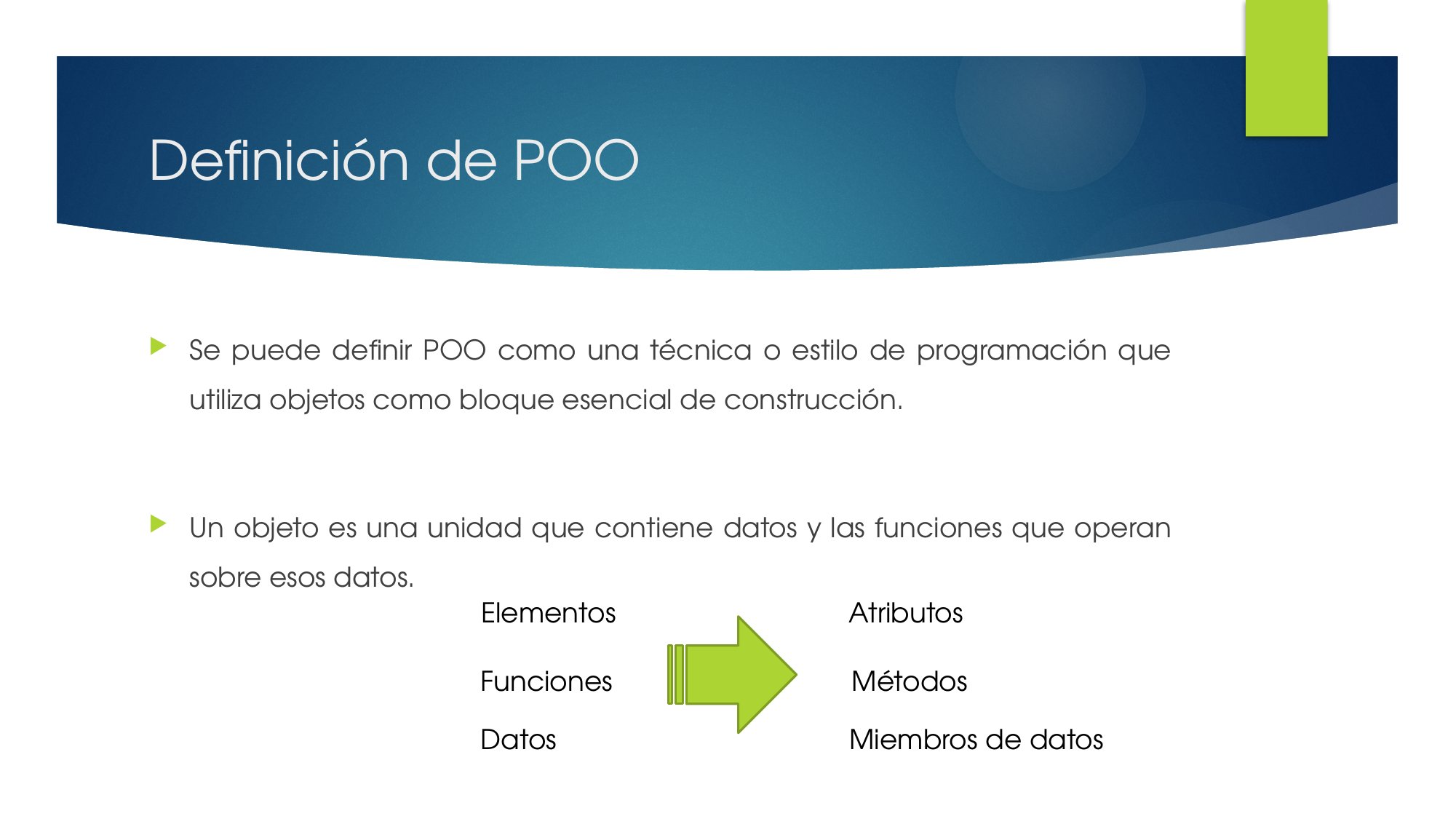

# Definición de POO
Se puede definir POO como una técnica o estilo de programación que utiliza objetos como bloque esencial de construcción.

Un objeto es una unidad que contiene datos y las funciones que operan sobre esos datos.
Elementos
Atributos

Funciones
Métodos
Datos
Miembros de datos